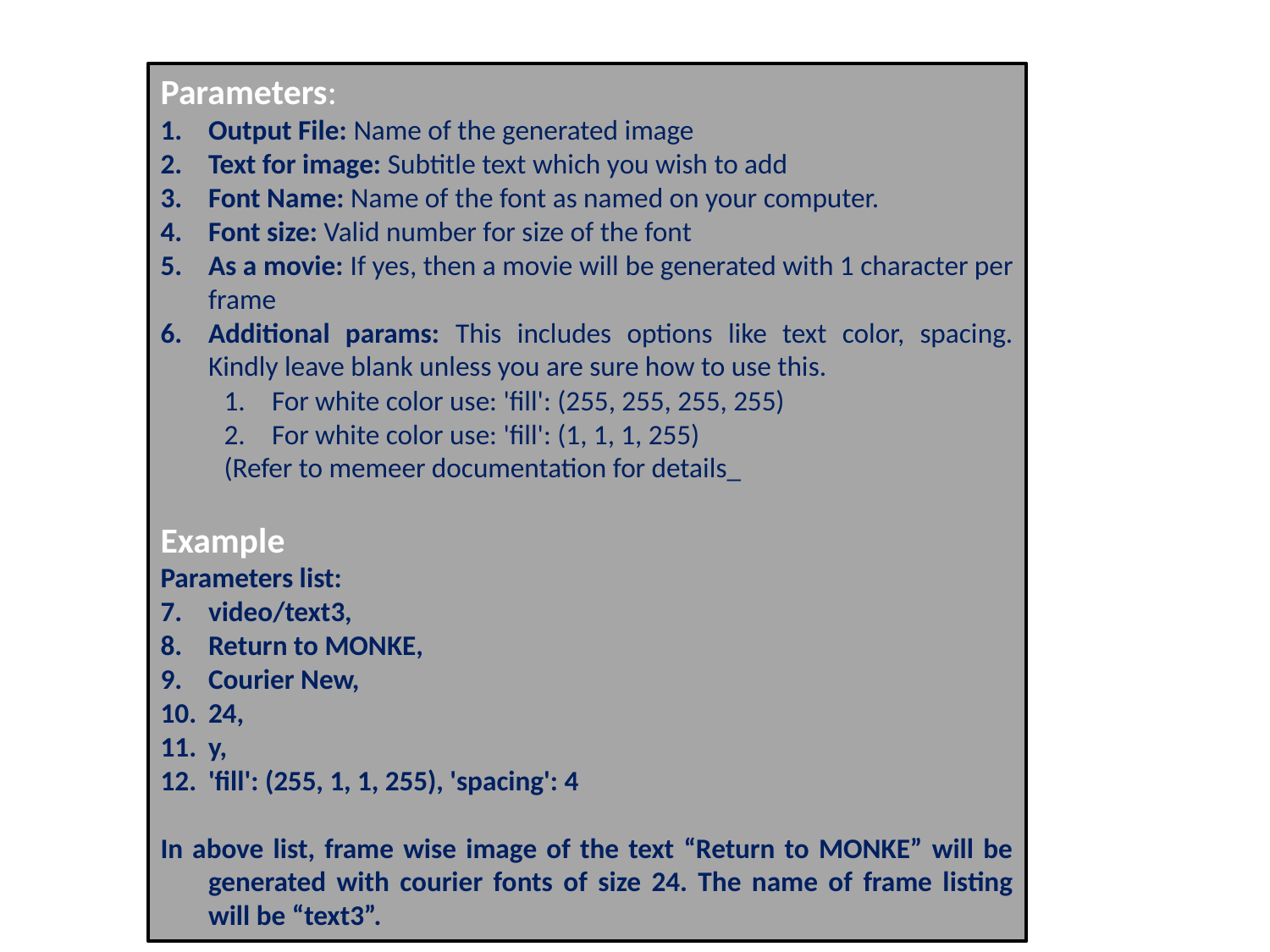

Parameters:
Output File: Name of the generated image
Text for image: Subtitle text which you wish to add
Font Name: Name of the font as named on your computer.
Font size: Valid number for size of the font
As a movie: If yes, then a movie will be generated with 1 character per frame
Additional params: This includes options like text color, spacing. Kindly leave blank unless you are sure how to use this.
For white color use: 'fill': (255, 255, 255, 255)
For white color use: 'fill': (1, 1, 1, 255)
(Refer to memeer documentation for details_

Example
Parameters list:
video/text3,
Return to MONKE,
Courier New,
24,
y,
'fill': (255, 1, 1, 255), 'spacing': 4

In above list, frame wise image of the text “Return to MONKE” will be generated with courier fonts of size 24. The name of frame listing will be “text3”.